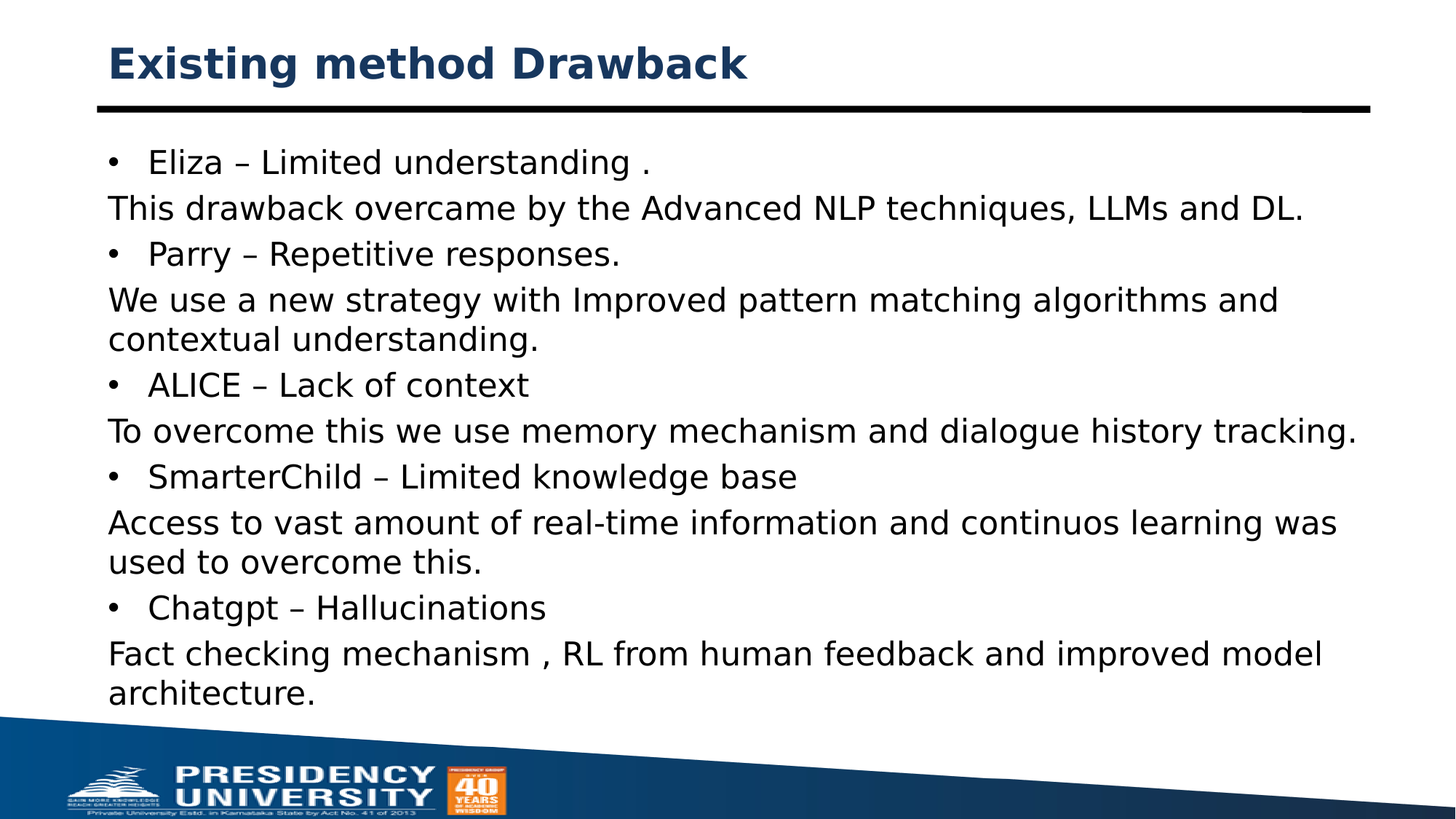

# Existing method Drawback
Eliza – Limited understanding .
This drawback overcame by the Advanced NLP techniques, LLMs and DL.
Parry – Repetitive responses.
We use a new strategy with Improved pattern matching algorithms and contextual understanding.
ALICE – Lack of context
To overcome this we use memory mechanism and dialogue history tracking.
SmarterChild – Limited knowledge base
Access to vast amount of real-time information and continuos learning was used to overcome this.
Chatgpt – Hallucinations
Fact checking mechanism , RL from human feedback and improved model architecture.